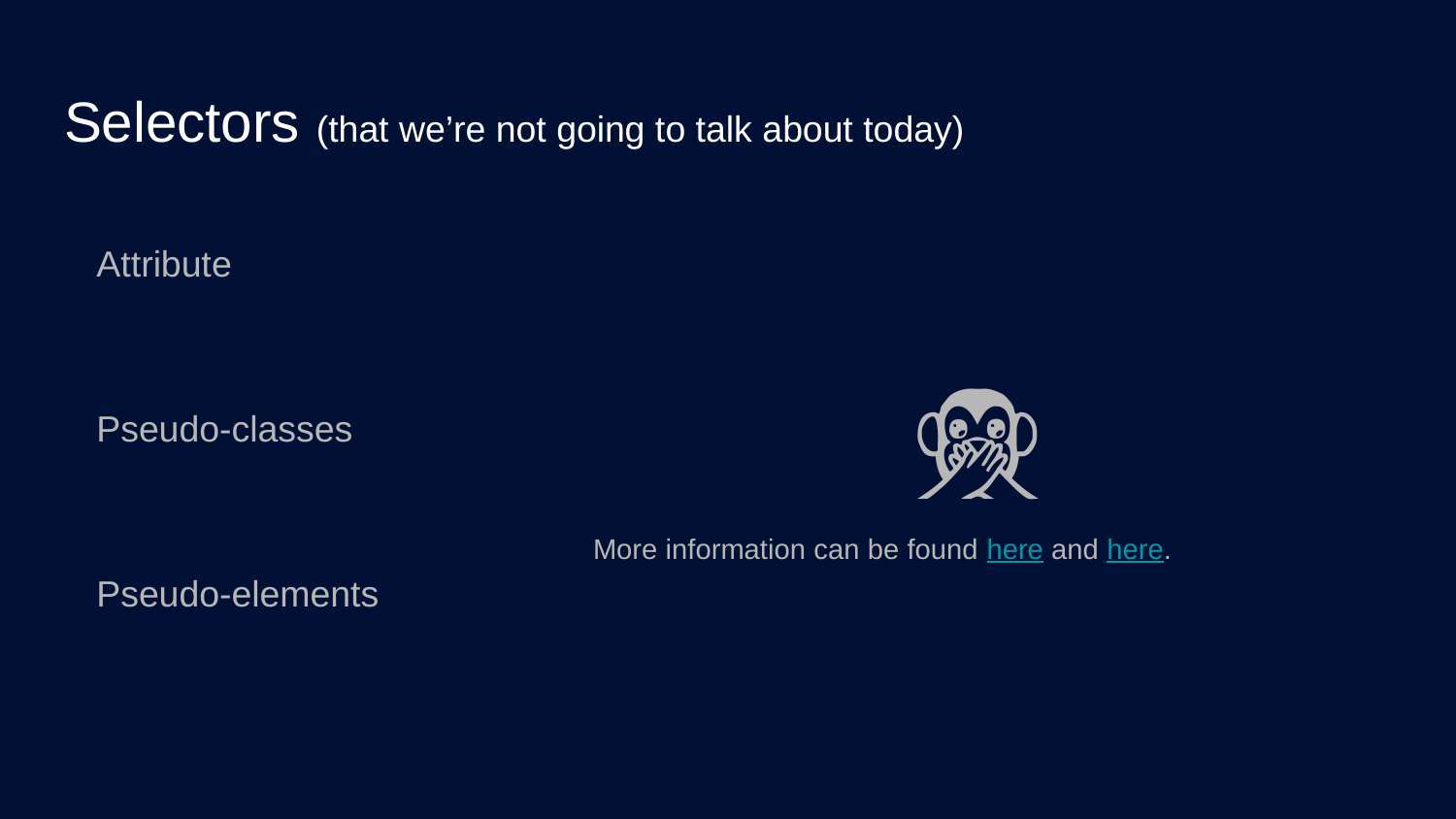

# Selectors (that we’re not going to talk about today)
Attribute

Pseudo-classes

Pseudo-elements

🙊
More information can be found here and here.